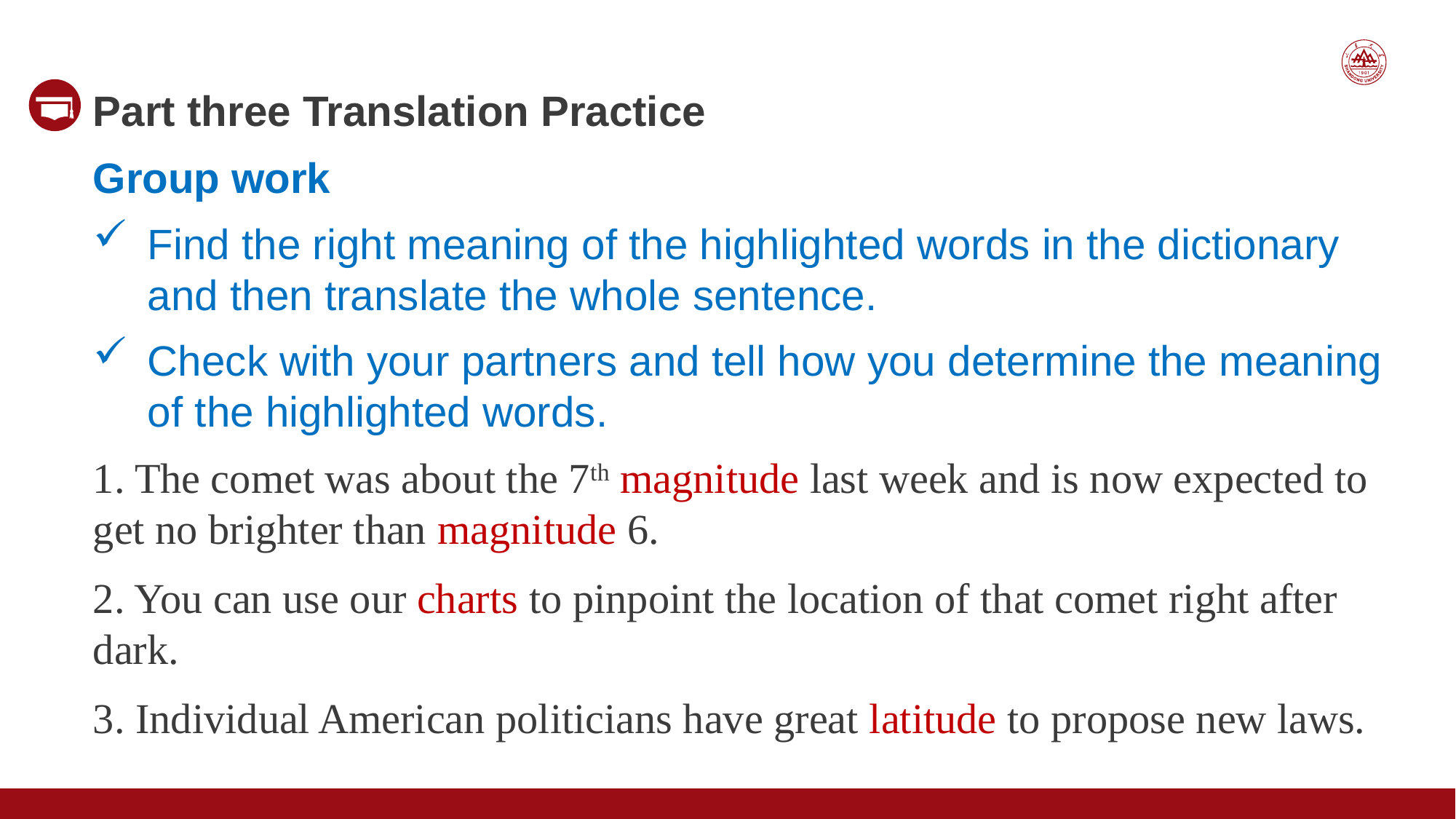

Part three Translation Practice

Group work
Find the right meaning of the highlighted words in the dictionary and then translate the whole sentence.
Check with your partners and tell how you determine the meaning of the highlighted words.
1. The comet was about the 7th magnitude last week and is now expected to get no brighter than magnitude 6.
2. You can use our charts to pinpoint the location of that comet right after dark.
3. Individual American politicians have great latitude to propose new laws.